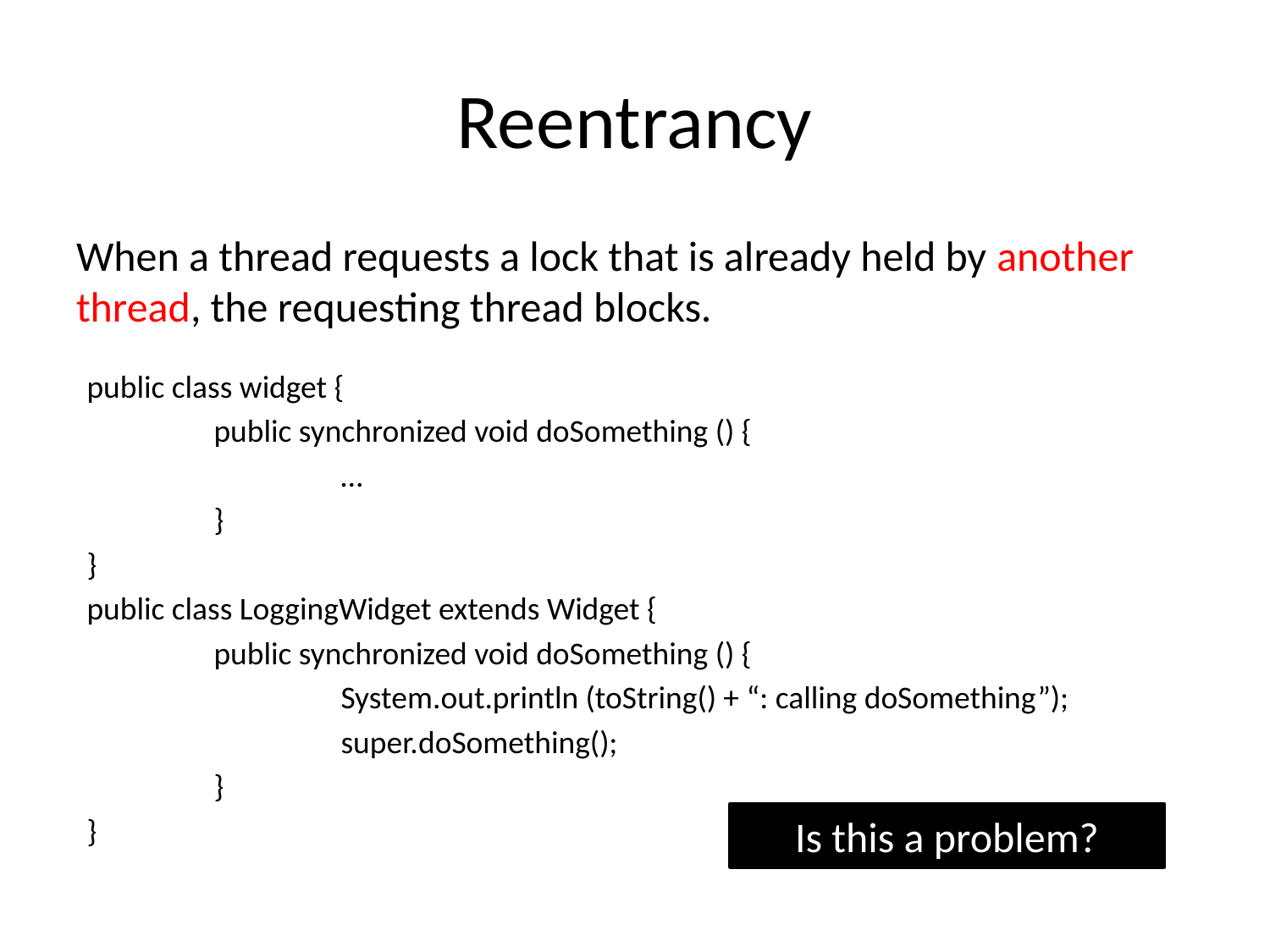

# Reentrancy
When a thread requests a lock that is already held by another thread, the requesting thread blocks.
public class widget {
	public synchronized void doSomething () {
		…
	}
}
public class LoggingWidget extends Widget {
	public synchronized void doSomething () {
		System.out.println (toString() + “: calling doSomething”);
		super.doSomething();
	}
}
Is this a problem?